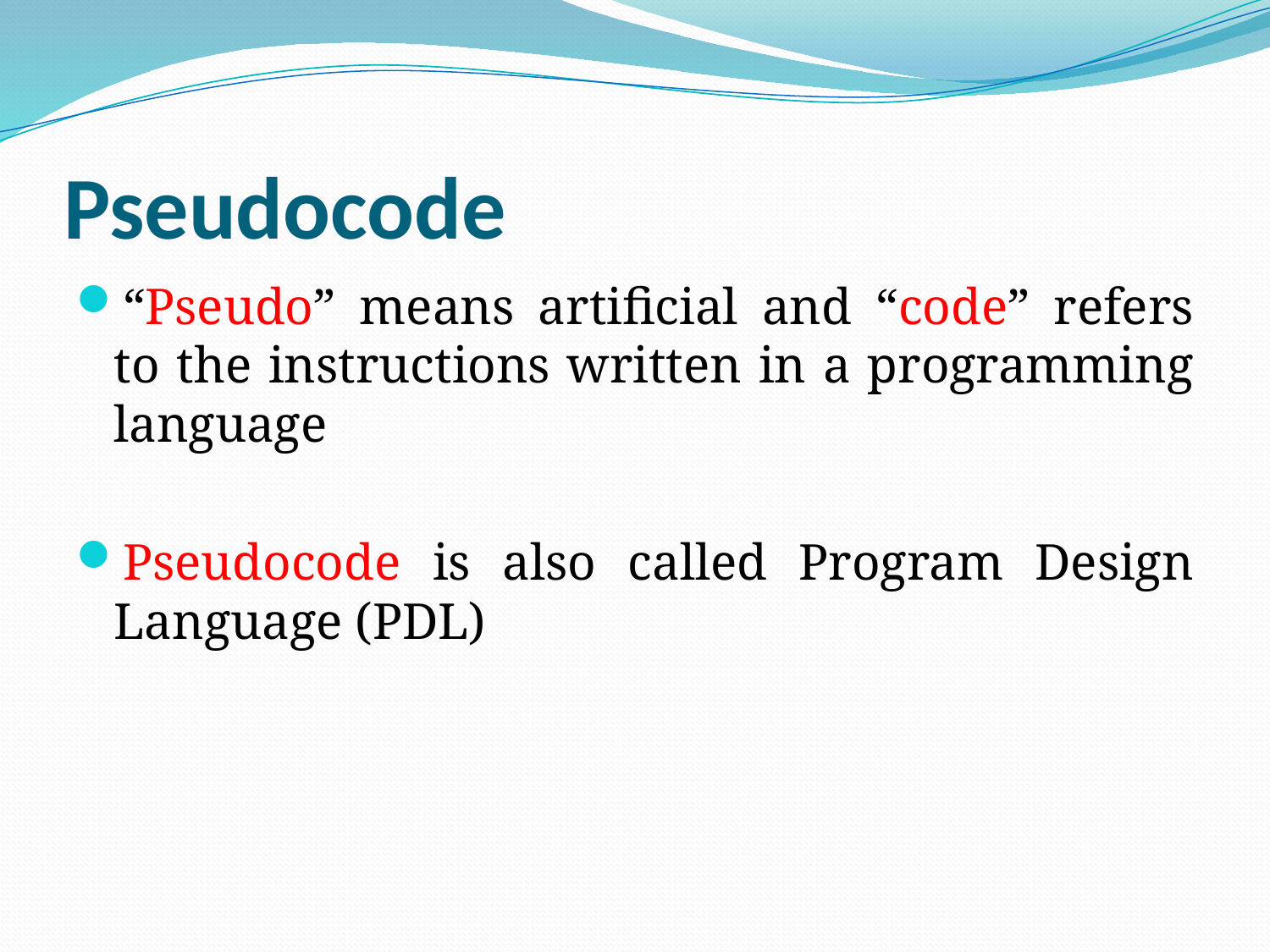

# Pseudocode
“Pseudo” means artificial and “code” refers to the instructions written in a programming language

Pseudocode is also called Program Design Language (PDL)